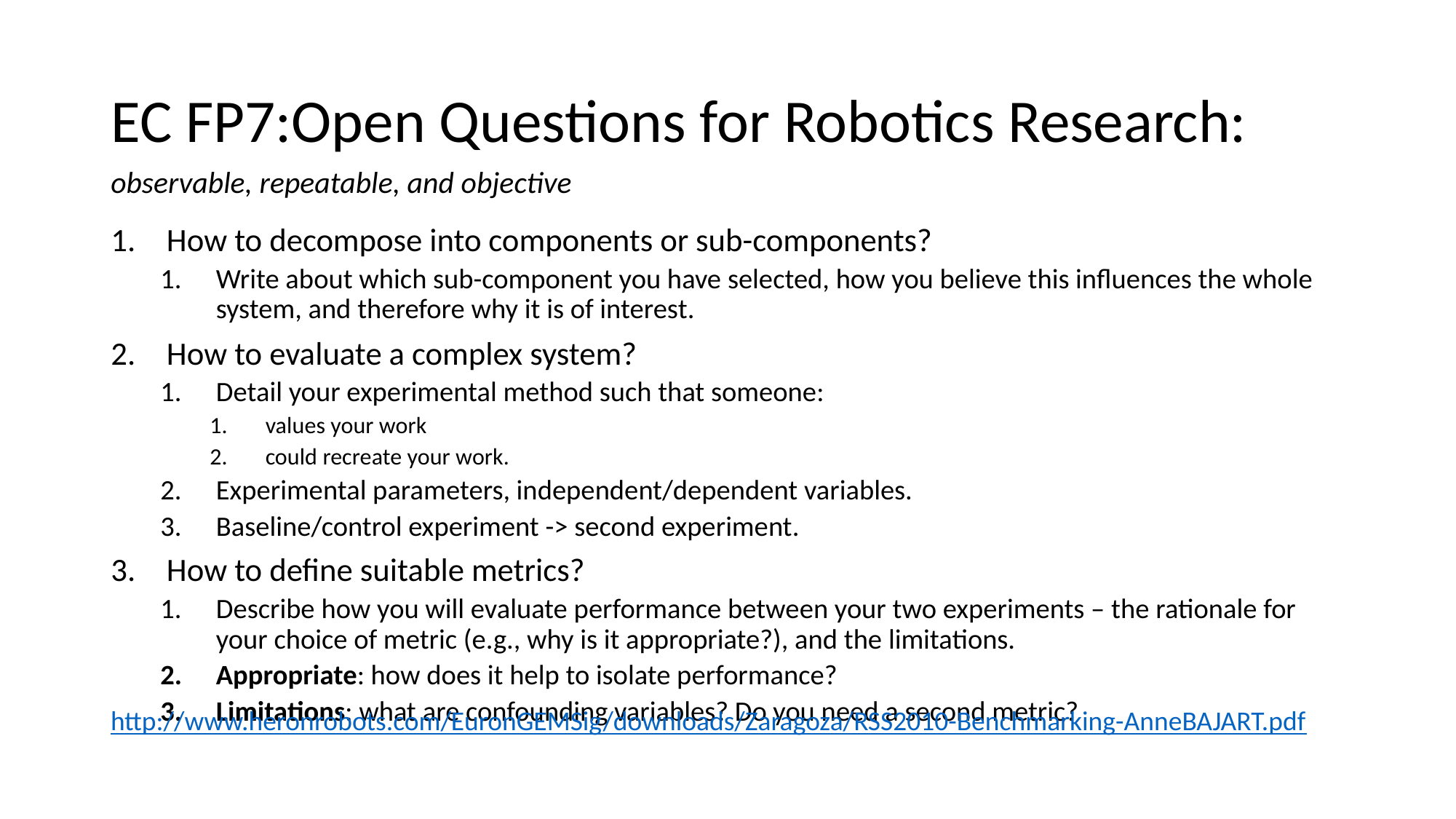

# EC FP7:Open Questions for Robotics Research:
observable, repeatable, and objective
How to decompose into components or sub-components?
Write about which sub-component you have selected, how you believe this influences the whole system, and therefore why it is of interest.
How to evaluate a complex system?
Detail your experimental method such that someone:
values your work
could recreate your work.
Experimental parameters, independent/dependent variables.
Baseline/control experiment -> second experiment.
How to define suitable metrics?
Describe how you will evaluate performance between your two experiments – the rationale for your choice of metric (e.g., why is it appropriate?), and the limitations.
Appropriate: how does it help to isolate performance?
Limitations: what are confounding variables? Do you need a second metric?

http://www.heronrobots.com/EuronGEMSig/downloads/Zaragoza/RSS2010-Benchmarking-AnneBAJART.pdf